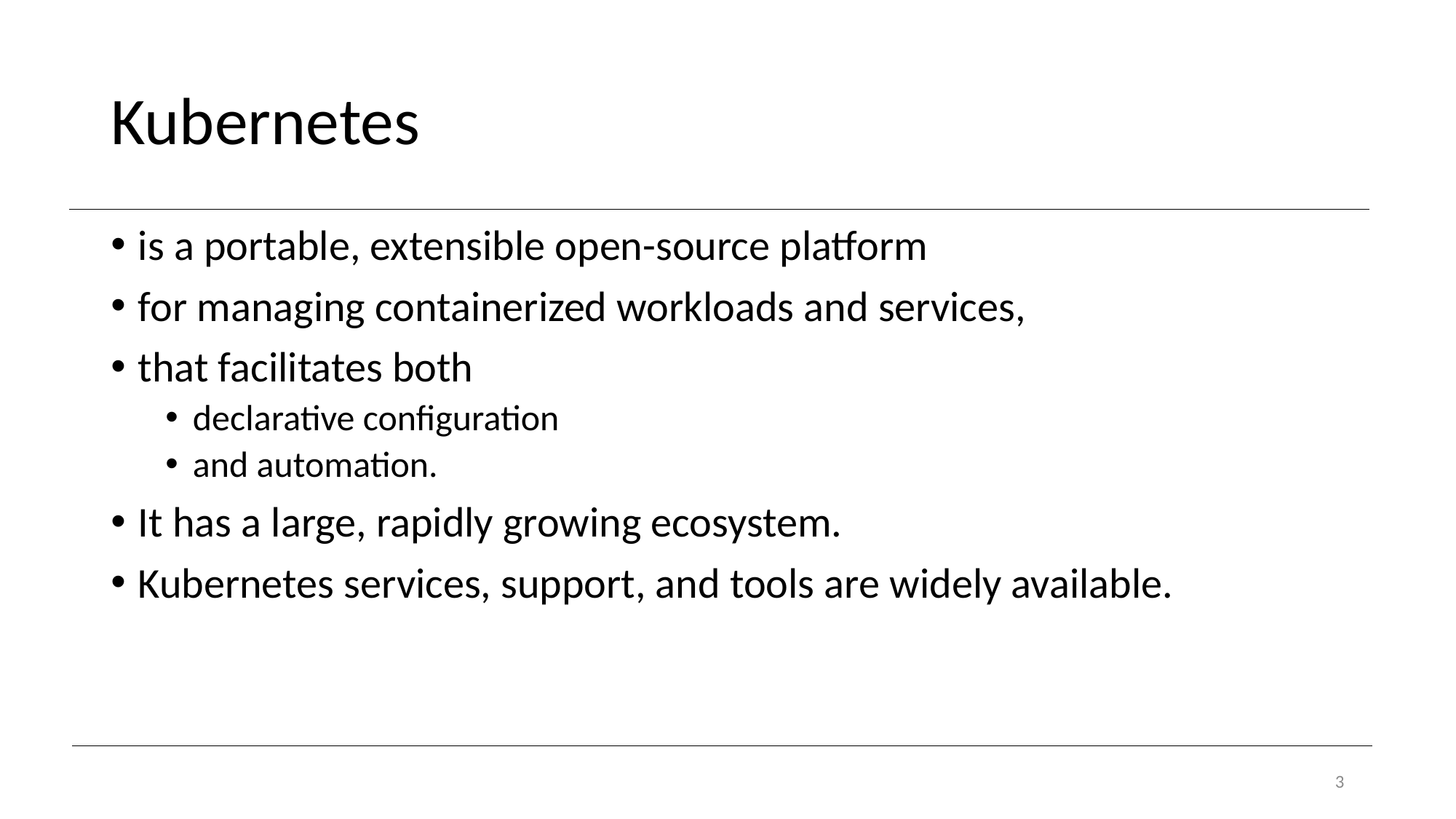

# Kubernetes
is a portable, extensible open-source platform
for managing containerized workloads and services,
that facilitates both
declarative configuration
and automation.
It has a large, rapidly growing ecosystem.
Kubernetes services, support, and tools are widely available.
3